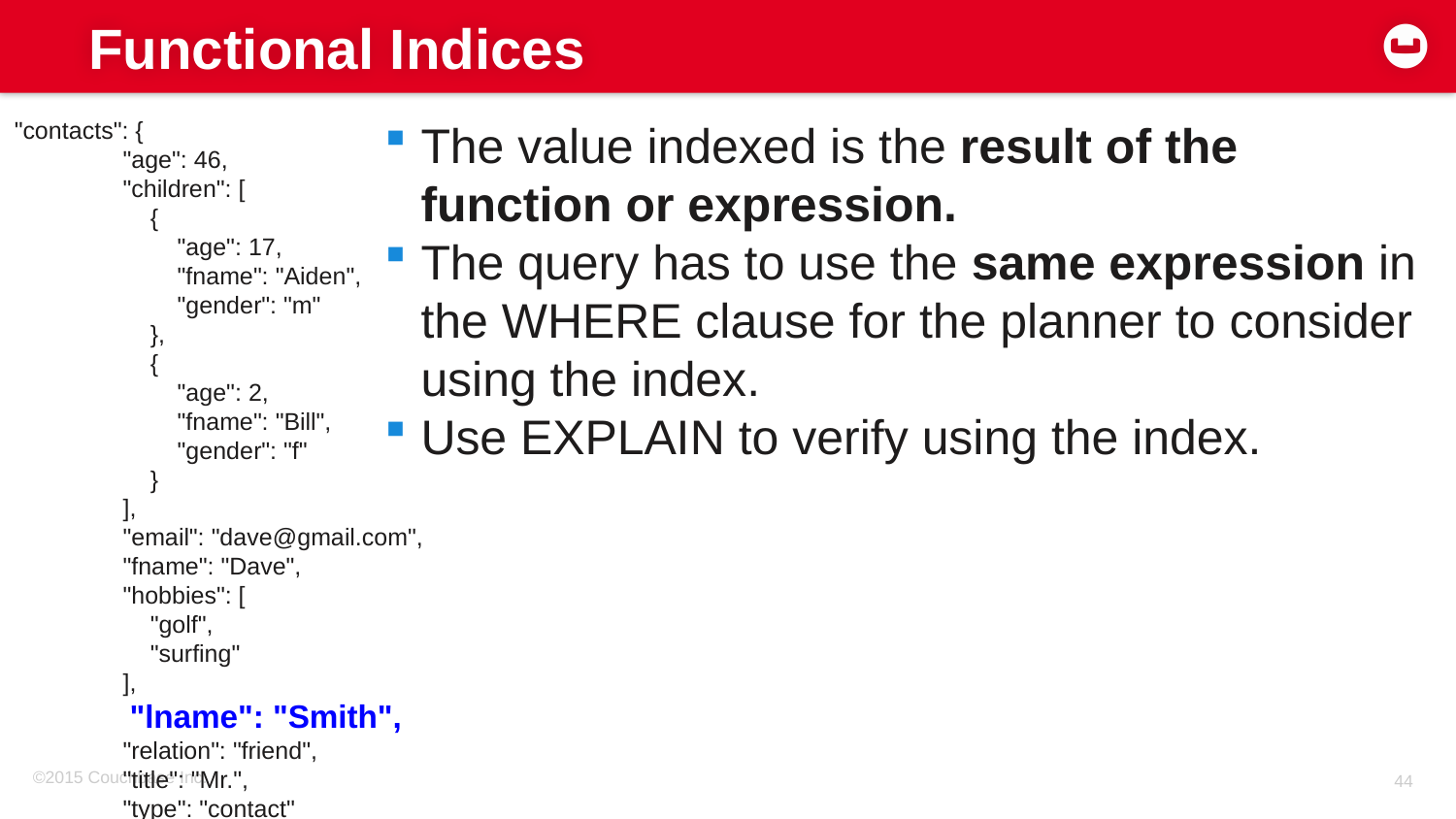

# Functional Indices
"contacts": {
                "age": 46,
                "children": [
                    {
                        "age": 17,
                        "fname": "Aiden",
                        "gender": "m"
                    },
                    {
                        "age": 2,
                        "fname": "Bill",
                        "gender": "f"
                    }
                ],
                "email": "dave@gmail.com",
                "fname": "Dave",
                "hobbies": [
                    "golf",
                    "surfing"
                ],
                "lname": "Smith",
                "relation": "friend",
                "title": "Mr.",
                "type": "contact"
            }
        }
    ],
The value indexed is the result of the function or expression.
The query has to use the same expression in the WHERE clause for the planner to consider using the index.
Use EXPLAIN to verify using the index.